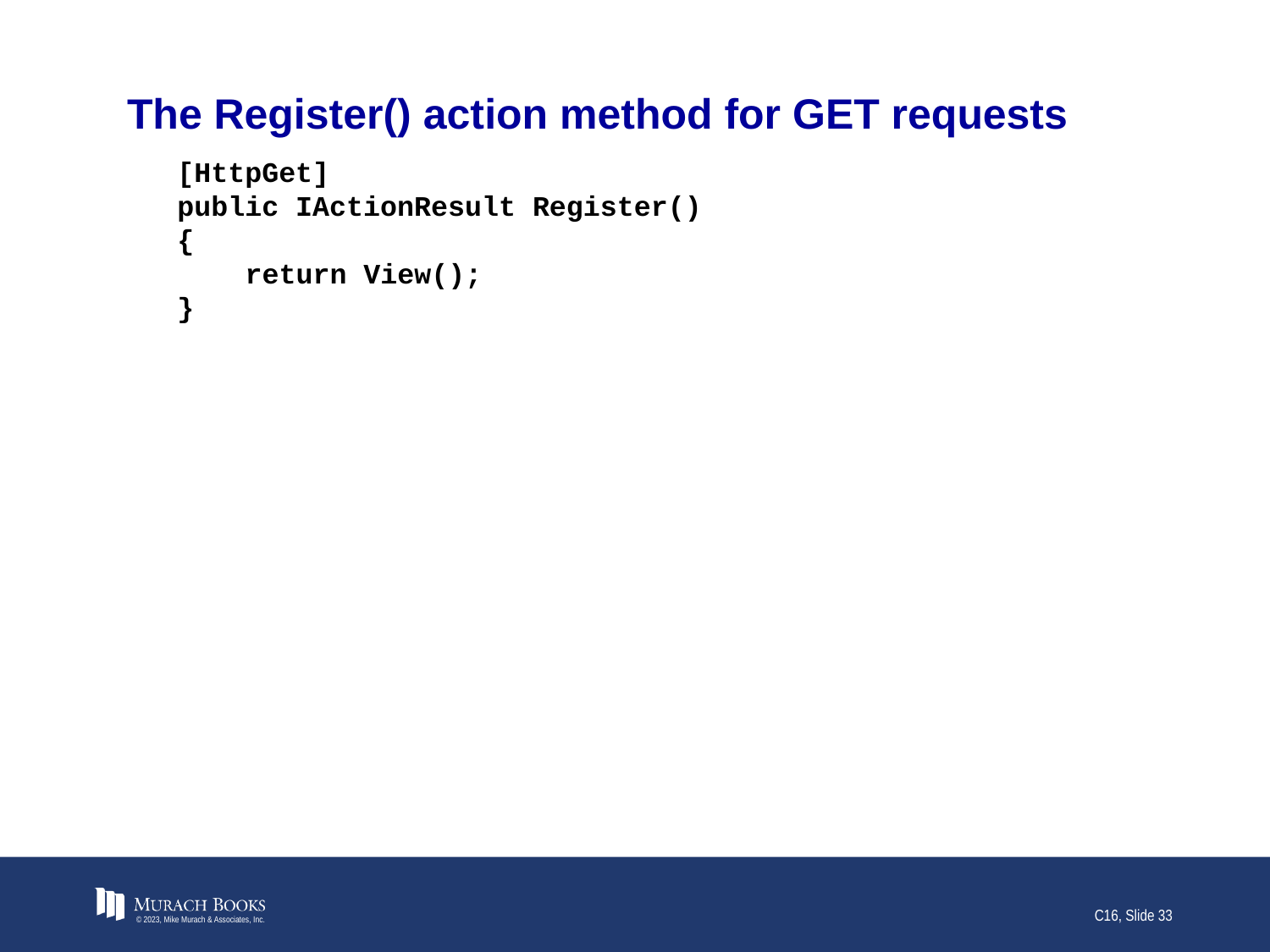

# The Register() action method for GET requests
[HttpGet]
public IActionResult Register()
{
    return View();
}

© 2023, Mike Murach & Associates, Inc.

C16, Slide 33